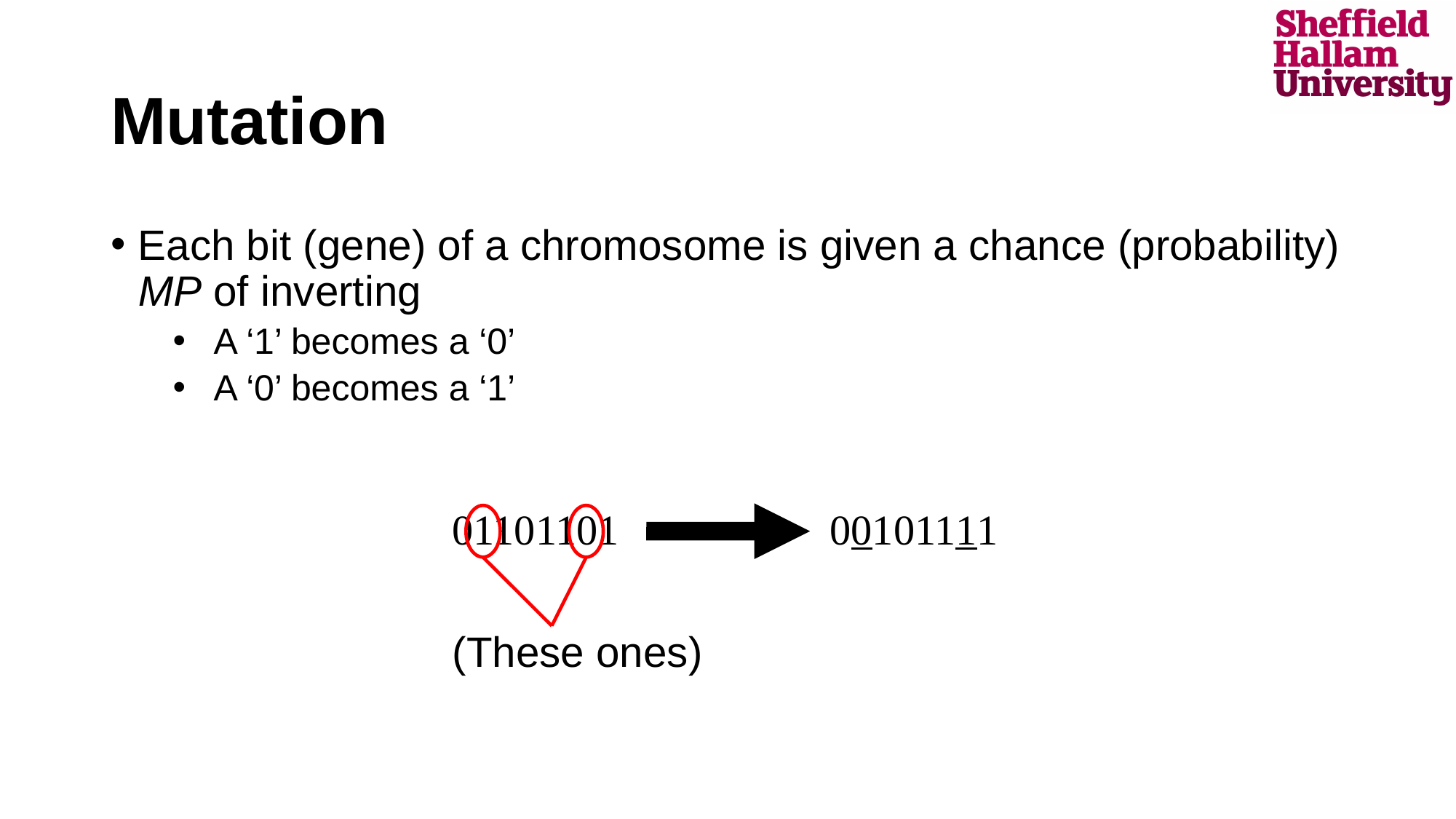

# Mutation
Each bit (gene) of a chromosome is given a chance (probability) MP of inverting
A ‘1’ becomes a ‘0’
A ‘0’ becomes a ‘1’
01101101
00101111

(These ones)